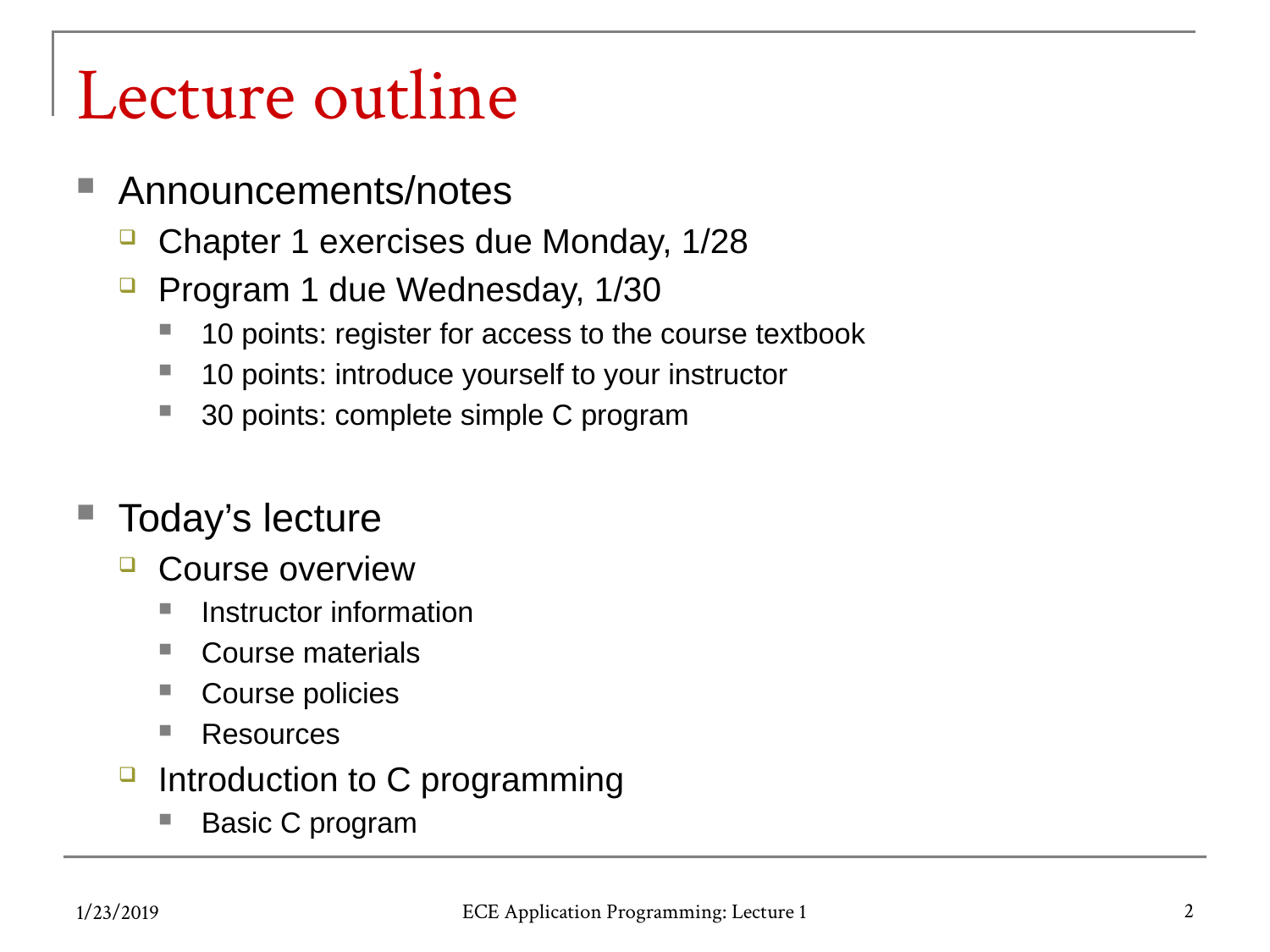

# Lecture outline
Announcements/notes
Chapter 1 exercises due Monday, 1/28
Program 1 due Wednesday, 1/30
10 points: register for access to the course textbook
10 points: introduce yourself to your instructor
30 points: complete simple C program

Today’s lecture
Course overview
Instructor information
Course materials
Course policies
Resources
Introduction to C programming
Basic C program
1/23/2019
2
ECE Application Programming: Lecture 1